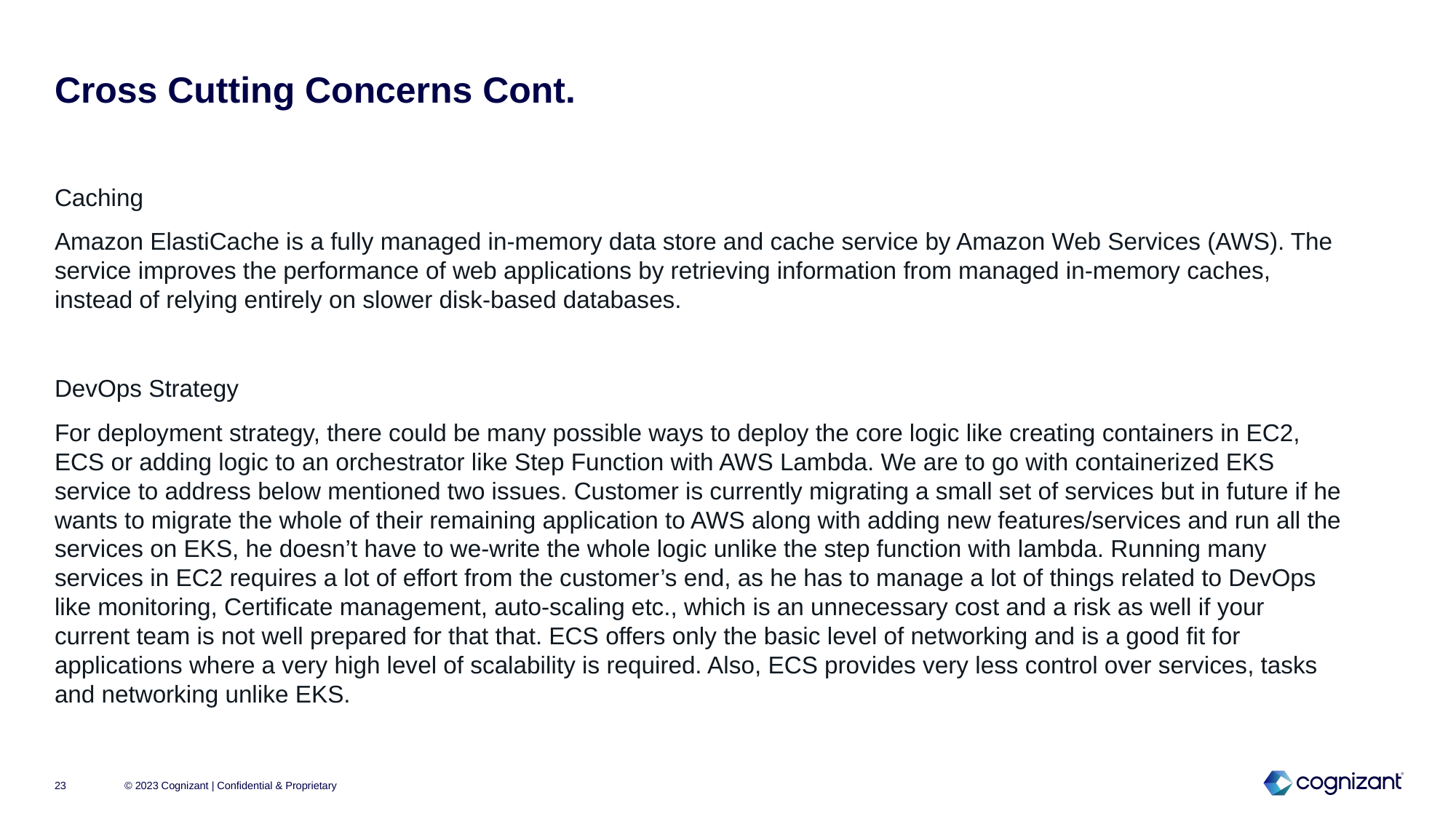

# Cross Cutting Concerns Cont.
Caching
Amazon ElastiCache is a fully managed in-memory data store and cache service by Amazon Web Services (AWS). The service improves the performance of web applications by retrieving information from managed in-memory caches, instead of relying entirely on slower disk-based databases.

DevOps Strategy
For deployment strategy, there could be many possible ways to deploy the core logic like creating containers in EC2, ECS or adding logic to an orchestrator like Step Function with AWS Lambda. We are to go with containerized EKS service to address below mentioned two issues. Customer is currently migrating a small set of services but in future if he wants to migrate the whole of their remaining application to AWS along with adding new features/services and run all the services on EKS, he doesn’t have to we-write the whole logic unlike the step function with lambda. Running many services in EC2 requires a lot of effort from the customer’s end, as he has to manage a lot of things related to DevOps like monitoring, Certificate management, auto-scaling etc., which is an unnecessary cost and a risk as well if your current team is not well prepared for that that. ECS offers only the basic level of networking and is a good fit for applications where a very high level of scalability is required. Also, ECS provides very less control over services, tasks and networking unlike EKS.
© 2023 Cognizant | Confidential & Proprietary
23